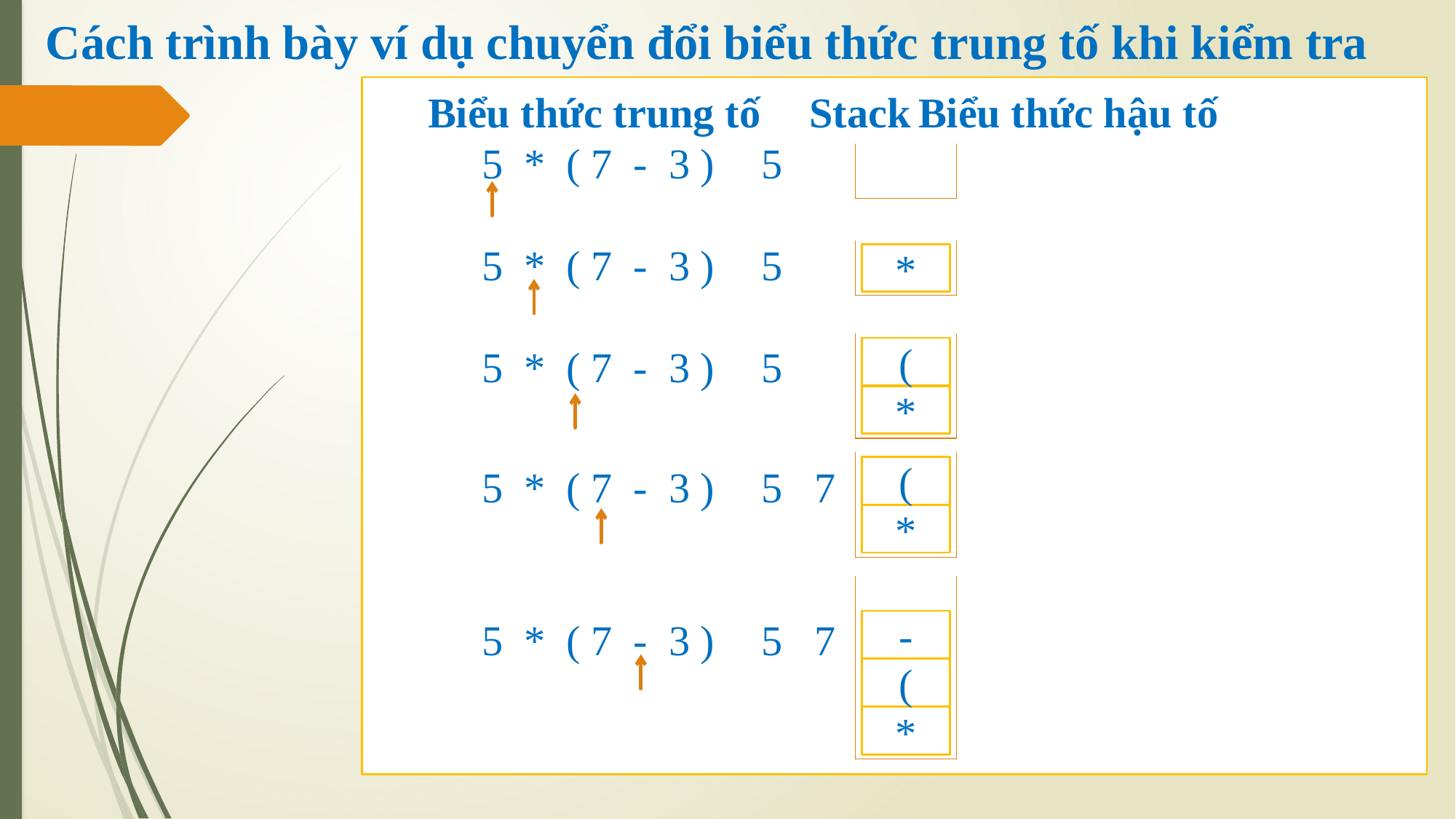

Cách trình bày ví dụ chuyển đổi biểu thức trung tố khi kiểm tra
Biểu thức trung tố	Stack	Biểu thức hậu tố
5  *  ( 7  -  3 )	5

5  *  ( 7  -  3 )	5

5  *  ( 7  -  3 )	5

5  *  ( 7  -  3 )	5   7

5  *  ( 7  -  3 )	5   7

*
(
*
(
*
-
(
*